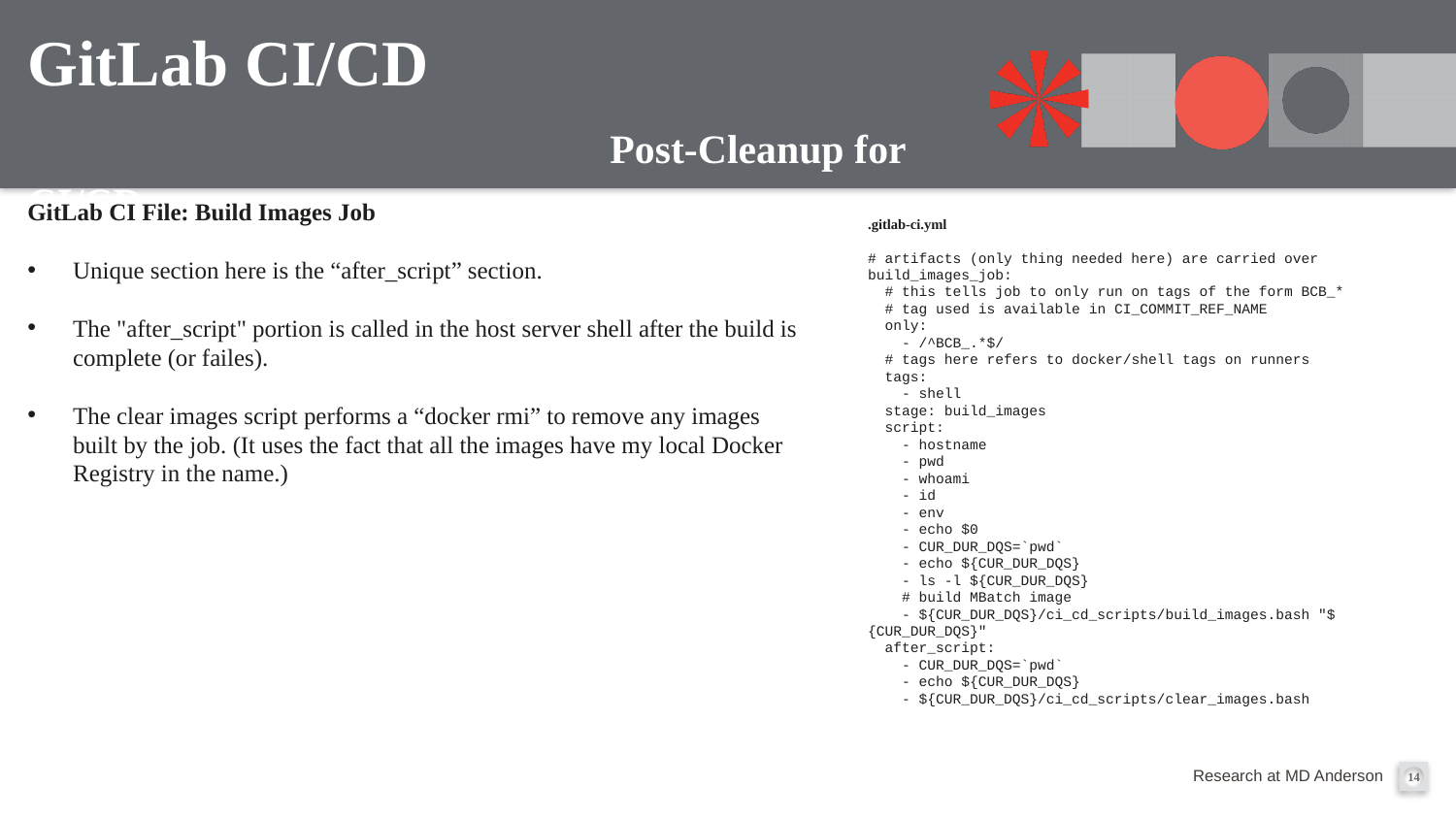

# GitLab CI/CD Post-Cleanup for CI/CD
GitLab CI File: Build Images Job

Unique section here is the “after_script” section.

The "after_script" portion is called in the host server shell after the build is complete (or failes).

The clear images script performs a “docker rmi” to remove any images built by the job. (It uses the fact that all the images have my local Docker Registry in the name.)
.gitlab-ci.yml

# artifacts (only thing needed here) are carried over
build_images_job:
  # this tells job to only run on tags of the form BCB_*
  # tag used is available in CI_COMMIT_REF_NAME
  only:
    - /^BCB_.*$/
  # tags here refers to docker/shell tags on runners
  tags:
    - shell
  stage: build_images
  script:
    - hostname
    - pwd
    - whoami
    - id
    - env
    - echo $0
    - CUR_DUR_DQS=`pwd`
    - echo ${CUR_DUR_DQS}
    - ls -l ${CUR_DUR_DQS}
    # build MBatch image
    - ${CUR_DUR_DQS}/ci_cd_scripts/build_images.bash "${CUR_DUR_DQS}"
  after_script:
    - CUR_DUR_DQS=`pwd`
    - echo ${CUR_DUR_DQS}
    - ${CUR_DUR_DQS}/ci_cd_scripts/clear_images.bash
14